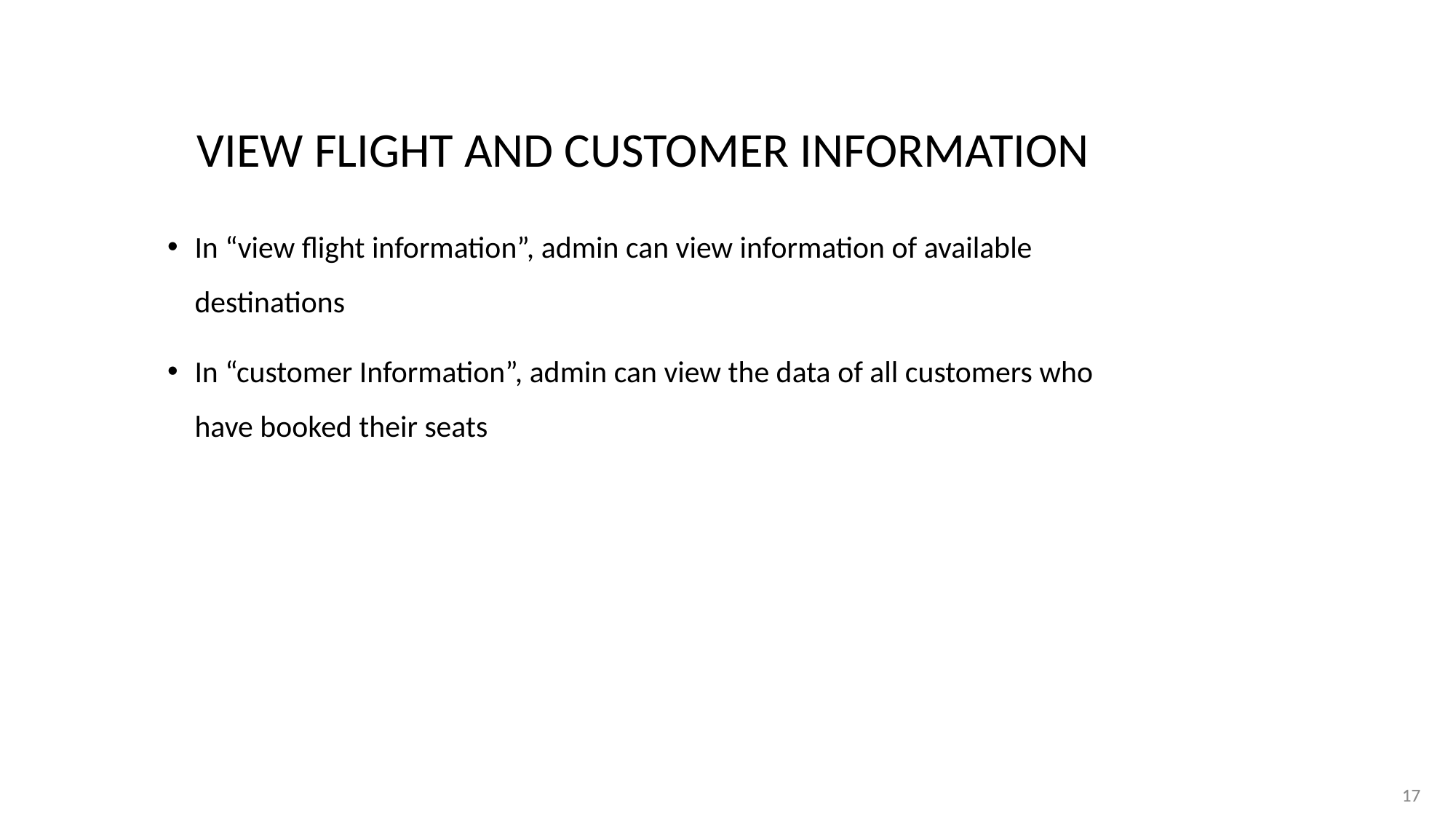

# View flight and customer Information
In “view flight information”, admin can view information of available destinations
In “customer Information”, admin can view the data of all customers who have booked their seats
17